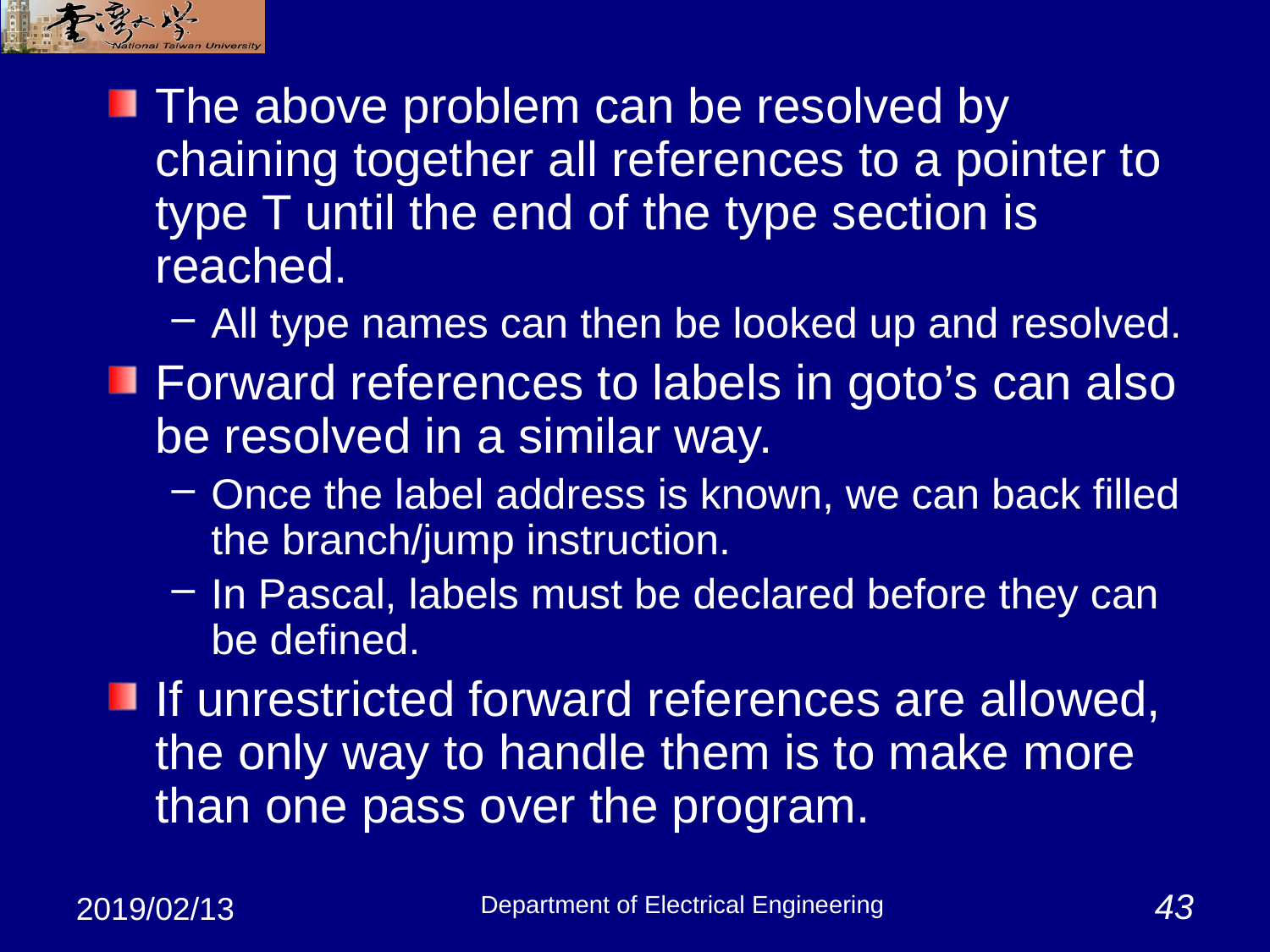

The above problem can be resolved by chaining together all references to a pointer to type T until the end of the type section is reached.
All type names can then be looked up and resolved.
Forward references to labels in goto’s can also be resolved in a similar way.
Once the label address is known, we can back filled the branch/jump instruction.
In Pascal, labels must be declared before they can be defined.
If unrestricted forward references are allowed, the only way to handle them is to make more than one pass over the program.
Department of Electrical Engineering
43